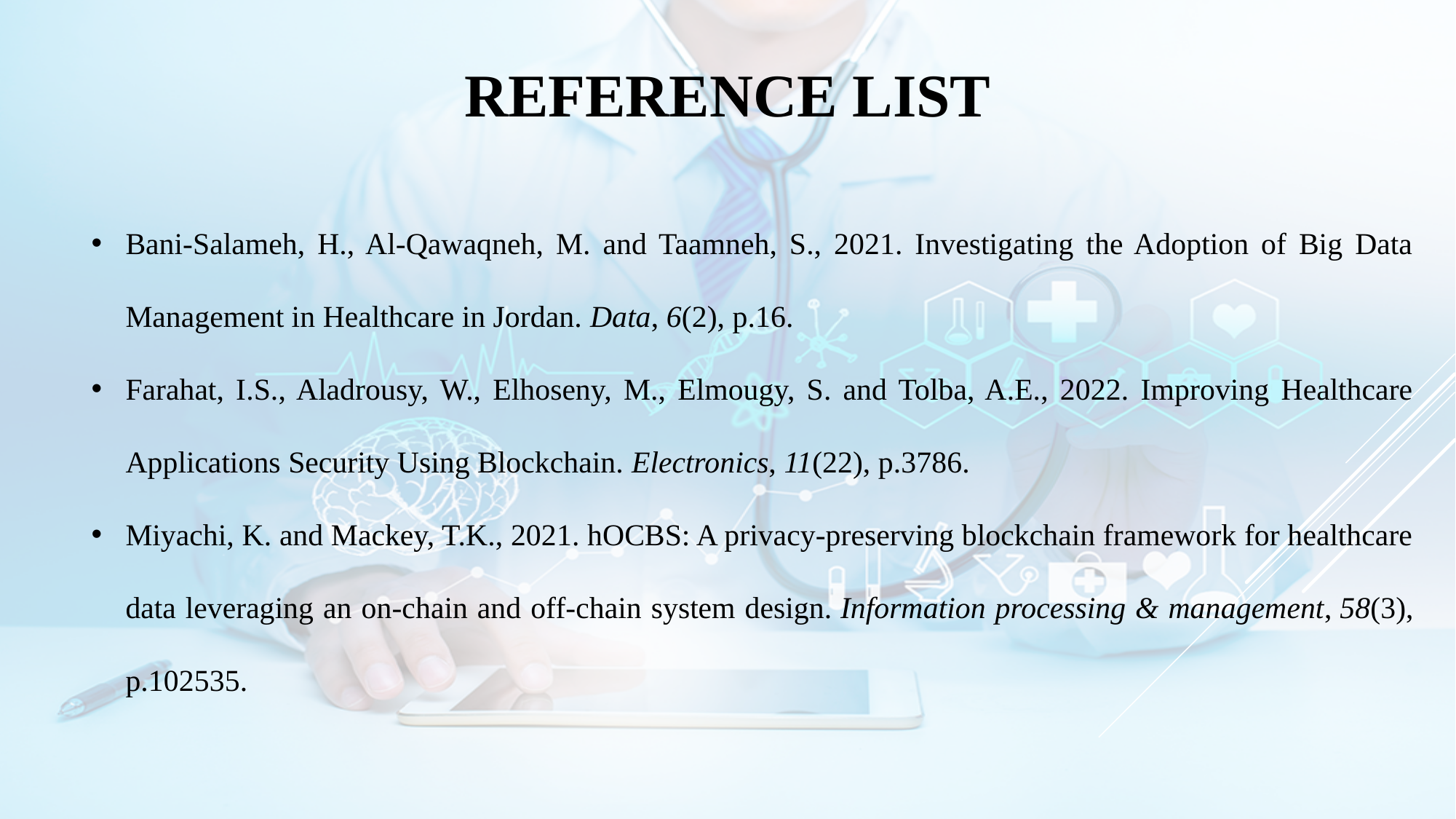

# Reference List
Bani-Salameh, H., Al-Qawaqneh, M. and Taamneh, S., 2021. Investigating the Adoption of Big Data Management in Healthcare in Jordan. Data, 6(2), p.16.
Farahat, I.S., Aladrousy, W., Elhoseny, M., Elmougy, S. and Tolba, A.E., 2022. Improving Healthcare Applications Security Using Blockchain. Electronics, 11(22), p.3786.
Miyachi, K. and Mackey, T.K., 2021. hOCBS: A privacy-preserving blockchain framework for healthcare data leveraging an on-chain and off-chain system design. Information processing & management, 58(3), p.102535.